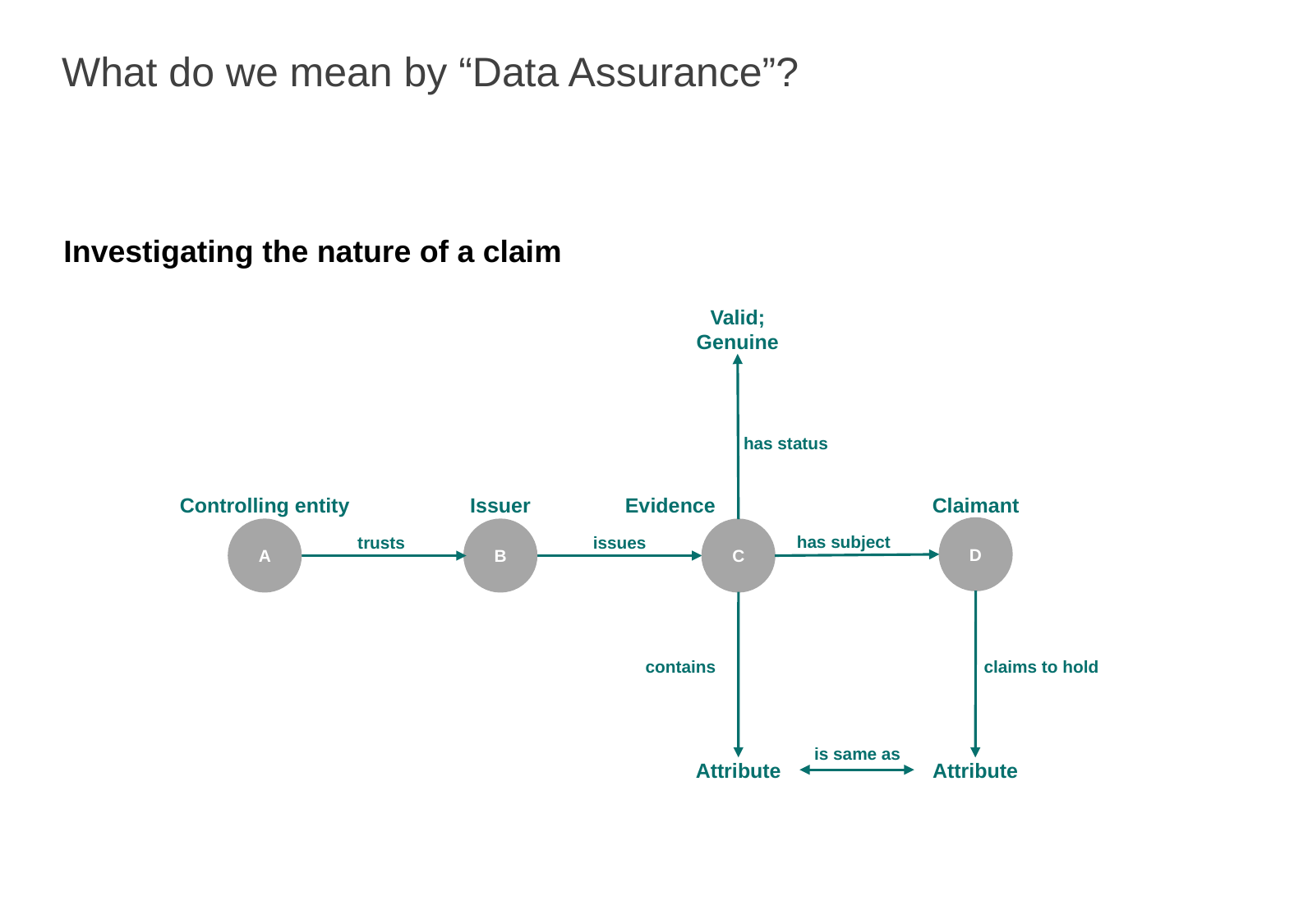

# What do we mean by “Data Assurance”?
Investigating the nature of a claim
Valid;
Genuine
has status
Controlling entity
Issuer
Evidence
Claimant
D
A
B
C
has subject
trusts
issues
contains
claims to hold
is same as
Attribute
Attribute